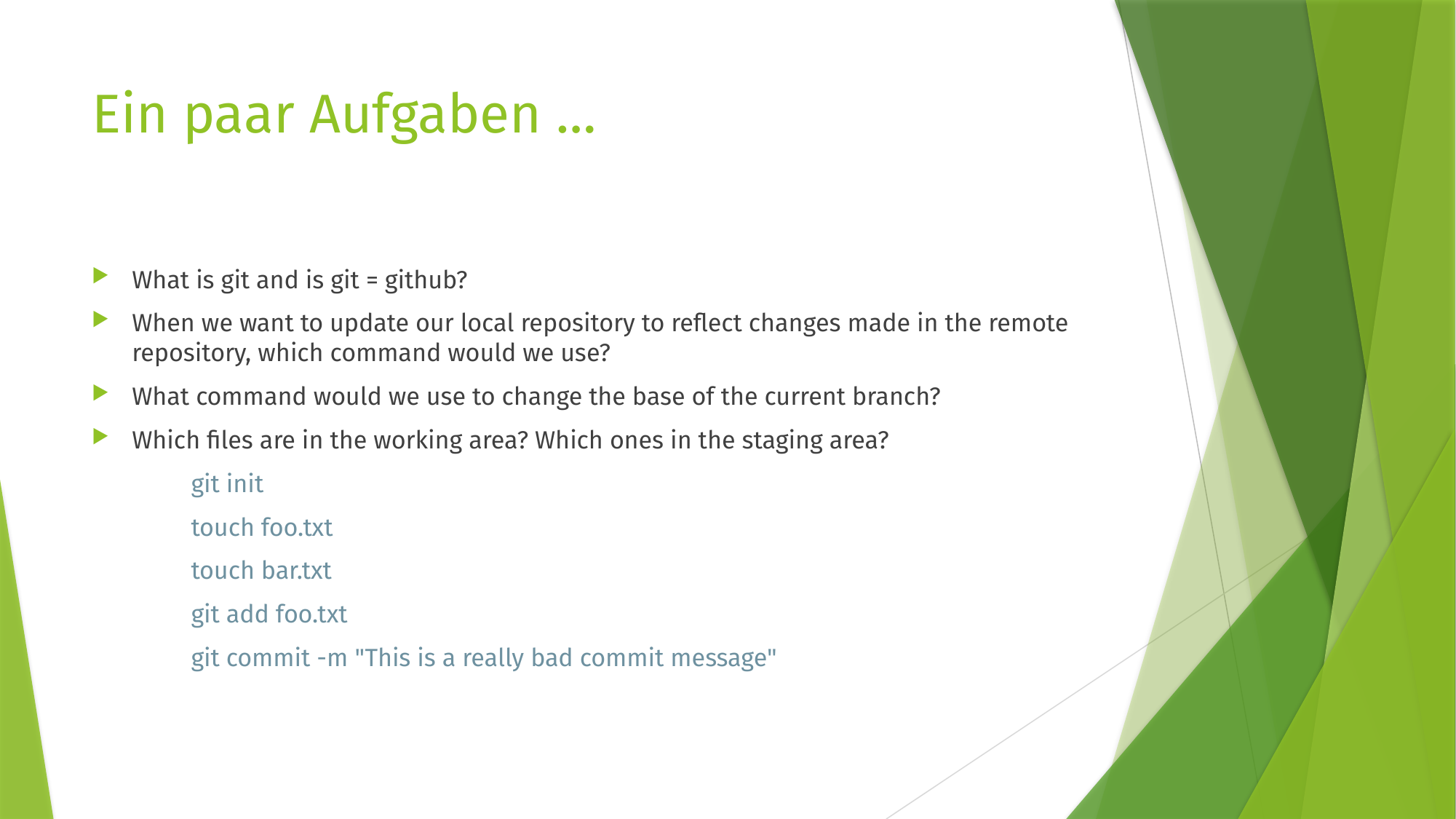

# Ein paar Aufgaben …
What is git and is git = github?
When we want to update our local repository to reflect changes made in the remote repository, which command would we use?
What command would we use to change the base of the current branch?
Which files are in the working area? Which ones in the staging area?
	git init
	touch foo.txt
	touch bar.txt
	git add foo.txt
	git commit -m "This is a really bad commit message"